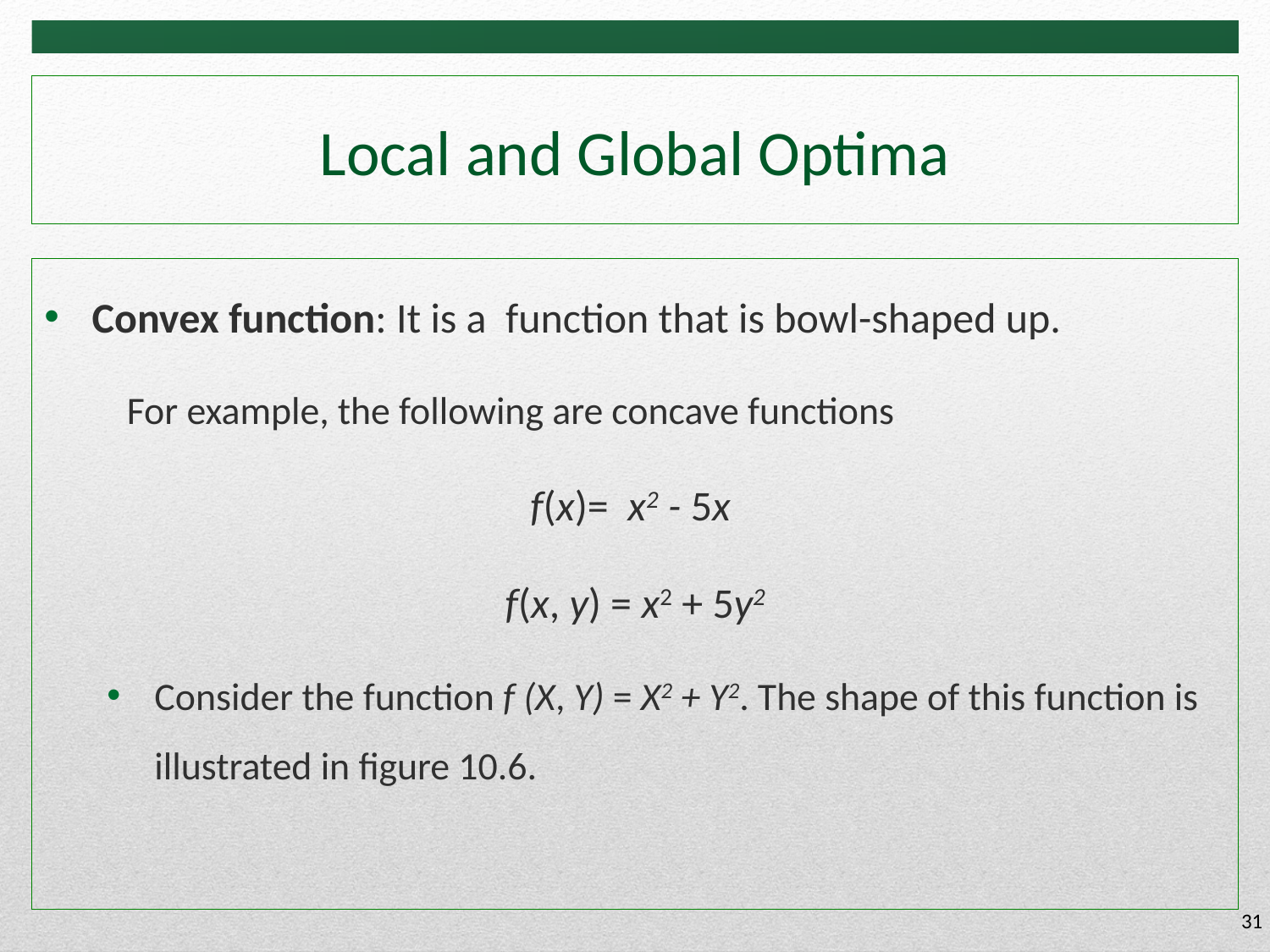

# Local and Global Optima
Convex function: It is a  function that is bowl-shaped up.
For example, the following are concave functions
f(x)=  x2 - 5x
 f(x, y) = x2 + 5y2
Consider the function f (X, Y) = X2 + Y2. The shape of this function is illustrated in figure 10.6.

31